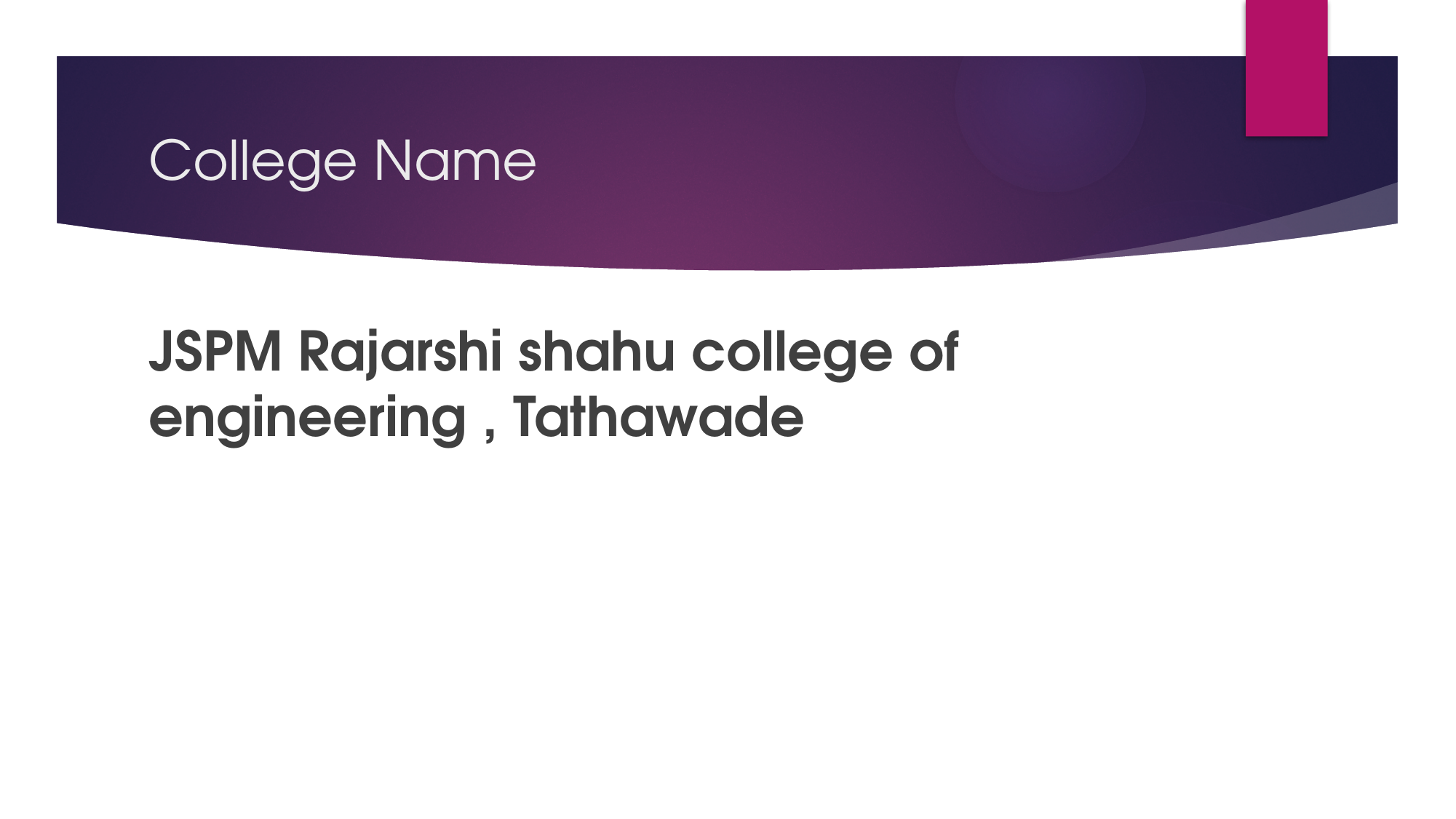

# College Name
JSPM Rajarshi shahu college of engineering , Tathawade